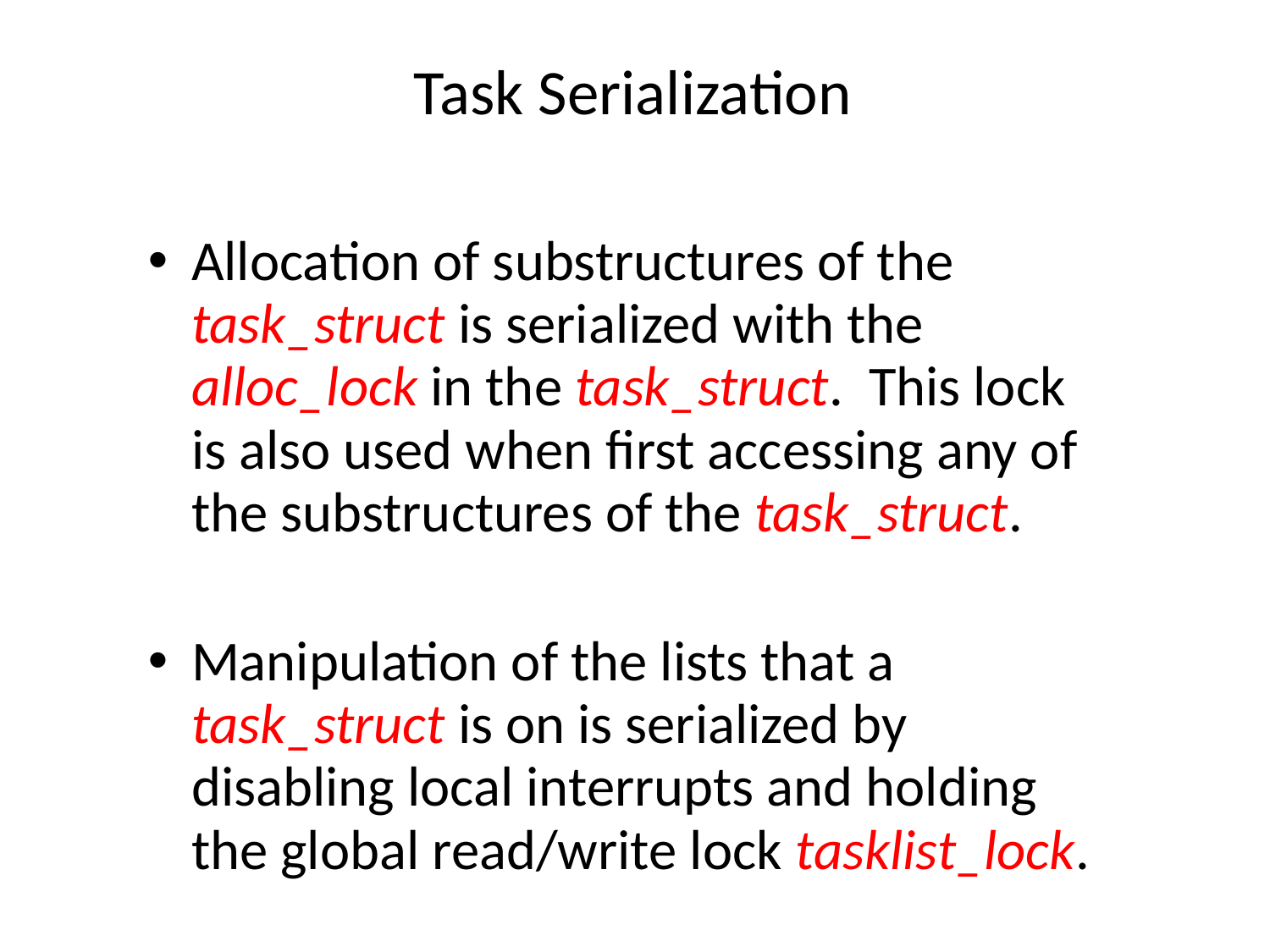

# Task Serialization
Allocation of substructures of the task_struct is serialized with the alloc_lock in the task_struct.  This lock is also used when first accessing any of the substructures of the task_struct.

Manipulation of the lists that a task_struct is on is serialized by disabling local interrupts and holding the global read/write lock tasklist_lock.